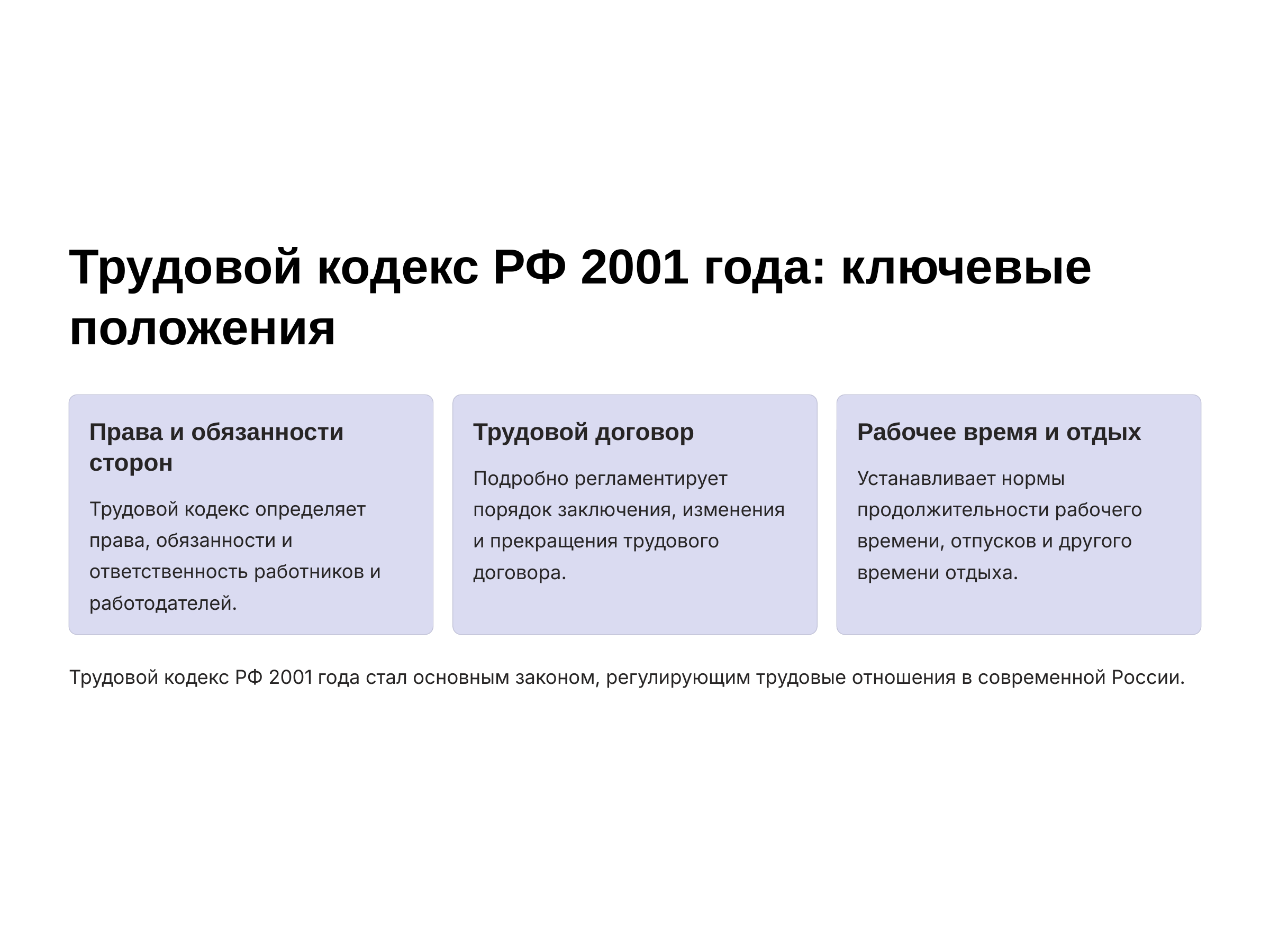

Трудовой кодекс РФ 2001 года: ключевые положения

Права и обязанности сторон
Трудовой договор
Рабочее время и отдых
Подробно регламентирует порядок заключения, изменения и прекращения трудового договора.
Устанавливает нормы продолжительности рабочего времени, отпусков и другого времени отдыха.
Трудовой кодекс определяет права, обязанности и ответственность работников и работодателей.
Трудовой кодекс РФ 2001 года стал основным законом, регулирующим трудовые отношения в современной России.